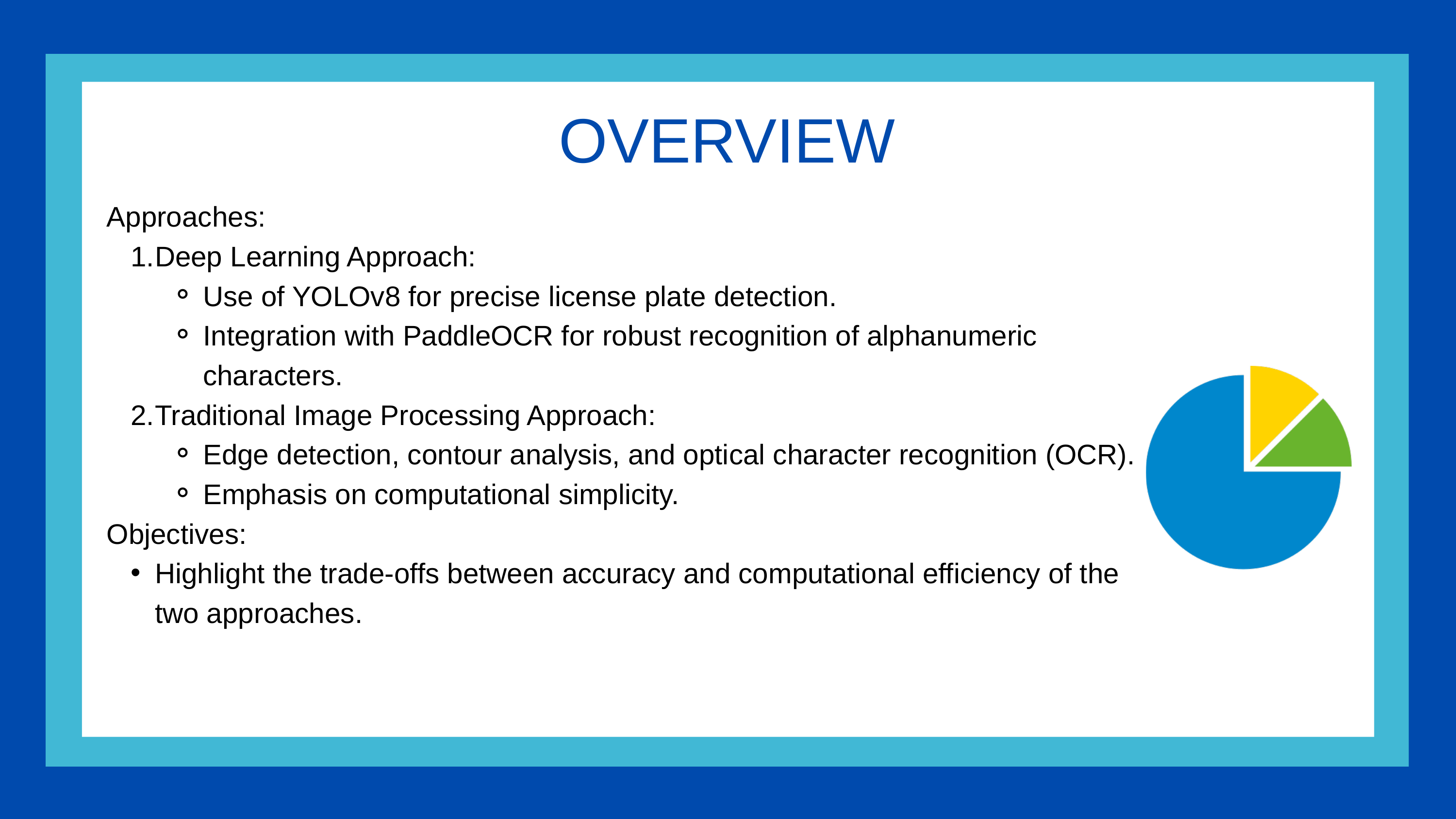

OVERVIEW
Approaches:
Deep Learning Approach:
Use of YOLOv8 for precise license plate detection.
Integration with PaddleOCR for robust recognition of alphanumeric characters.
Traditional Image Processing Approach:
Edge detection, contour analysis, and optical character recognition (OCR).
Emphasis on computational simplicity.
Objectives:
Highlight the trade-offs between accuracy and computational efficiency of the two approaches.